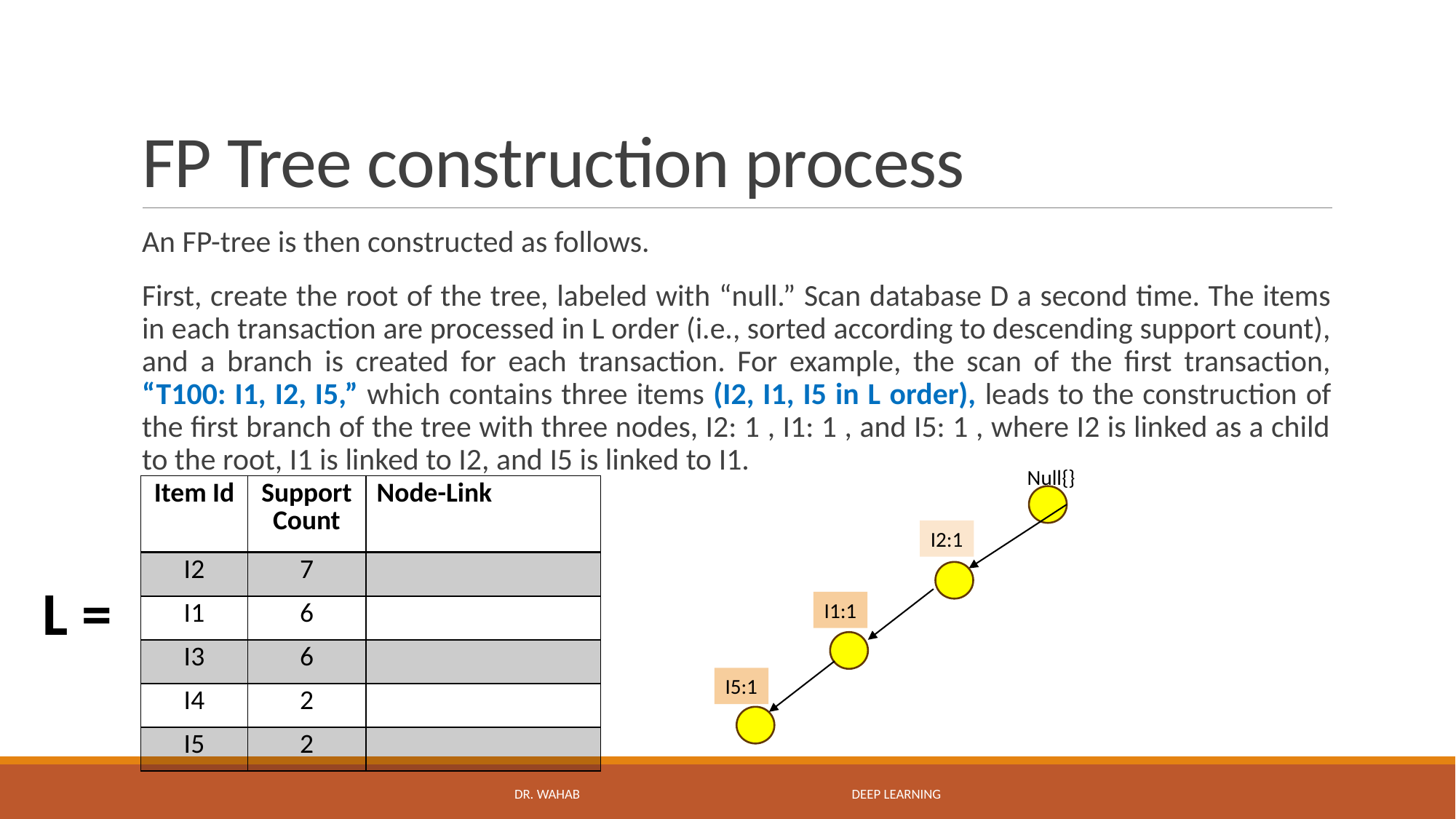

# FP Tree construction process
An FP-tree is then constructed as follows.
First, create the root of the tree, labeled with “null.” Scan database D a second time. The items in each transaction are processed in L order (i.e., sorted according to descending support count), and a branch is created for each transaction. For example, the scan of the first transaction, “T100: I1, I2, I5,” which contains three items (I2, I1, I5 in L order), leads to the construction of the first branch of the tree with three nodes, I2: 1 , I1: 1 , and I5: 1 , where I2 is linked as a child to the root, I1 is linked to I2, and I5 is linked to I1.
Null{}

| Item Id | Support Count | Node-Link |
| --- | --- | --- |
| I2 | 7 |  |
| I1 | 6 |  |
| I3 | 6 |  |
| I4 | 2 |  |
| I5 | 2 |  |
I2:1

L =
I1:1

I5:1

DR. WAHAB                                                                                        Deep Learning